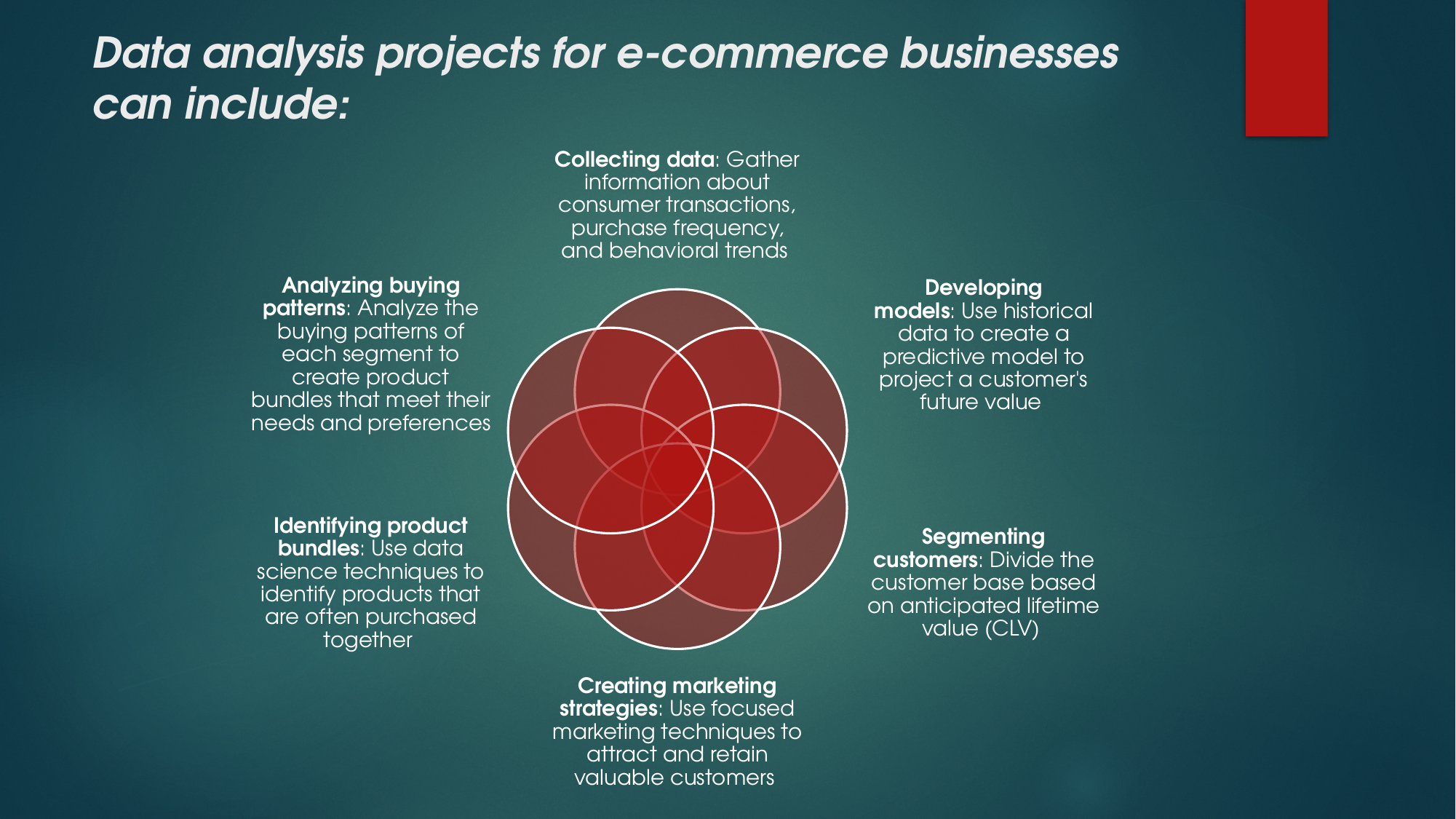

# Data analysis projects for e-commerce businesses can include:
Collecting data: Gather information about consumer transactions, purchase frequency, and behavioral trends
Developing models: Use historical data to create a predictive model to project a customer's future value
Segmenting customers: Divide the customer base based on anticipated lifetime value (CLV)
Creating marketing strategies: Use focused marketing techniques to attract and retain valuable customers
Identifying product bundles: Use data science techniques to identify products that are often purchased together
Analyzing buying patterns: Analyze the buying patterns of each segment to create product bundles that meet their needs and preferences